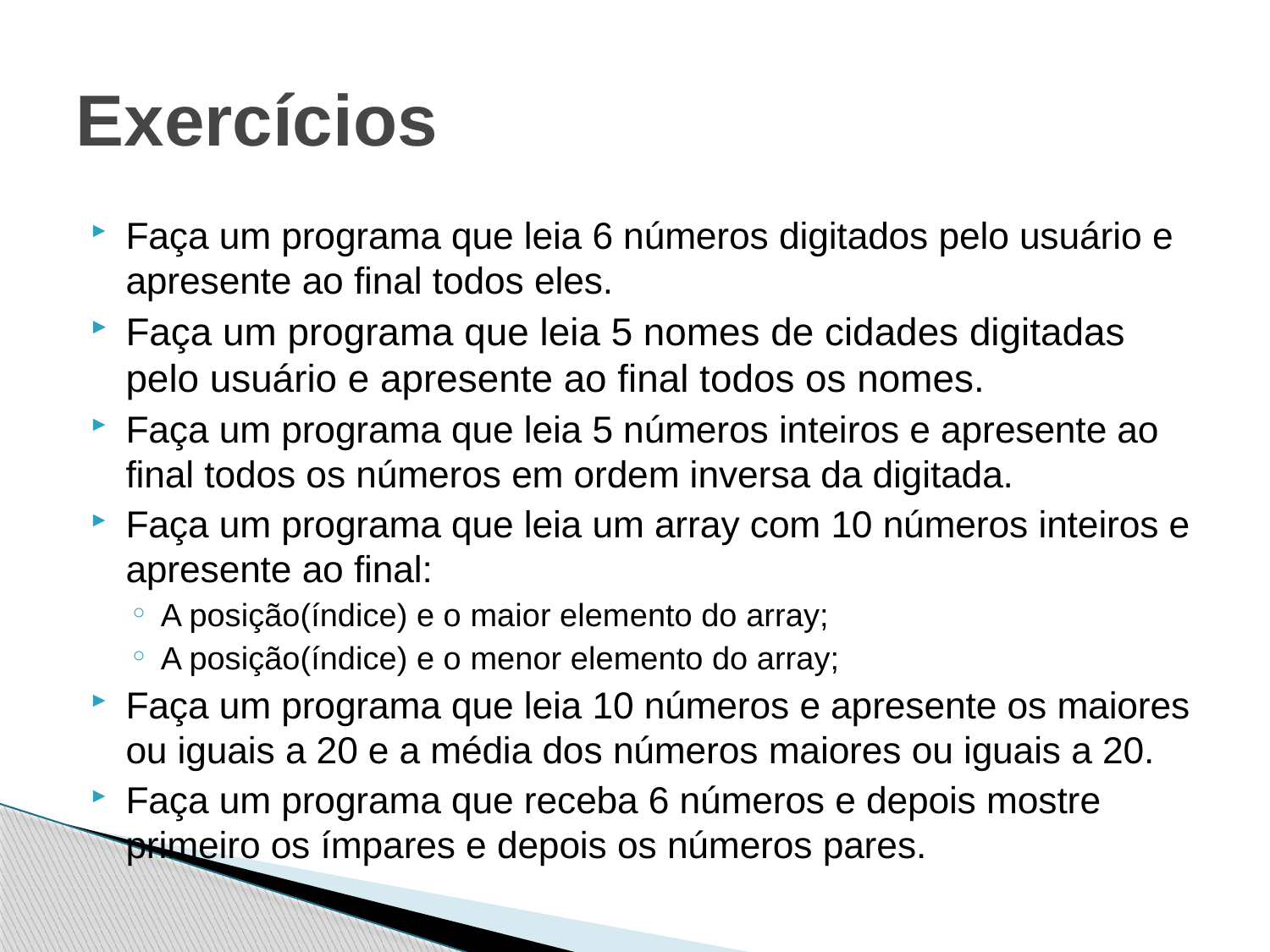

# Exercícios
Faça um programa que leia 6 números digitados pelo usuário e apresente ao final todos eles.
Faça um programa que leia 5 nomes de cidades digitadas pelo usuário e apresente ao final todos os nomes.
Faça um programa que leia 5 números inteiros e apresente ao final todos os números em ordem inversa da digitada.
Faça um programa que leia um array com 10 números inteiros e apresente ao final:
A posição(índice) e o maior elemento do array;
A posição(índice) e o menor elemento do array;
Faça um programa que leia 10 números e apresente os maiores ou iguais a 20 e a média dos números maiores ou iguais a 20.
Faça um programa que receba 6 números e depois mostre primeiro os ímpares e depois os números pares.